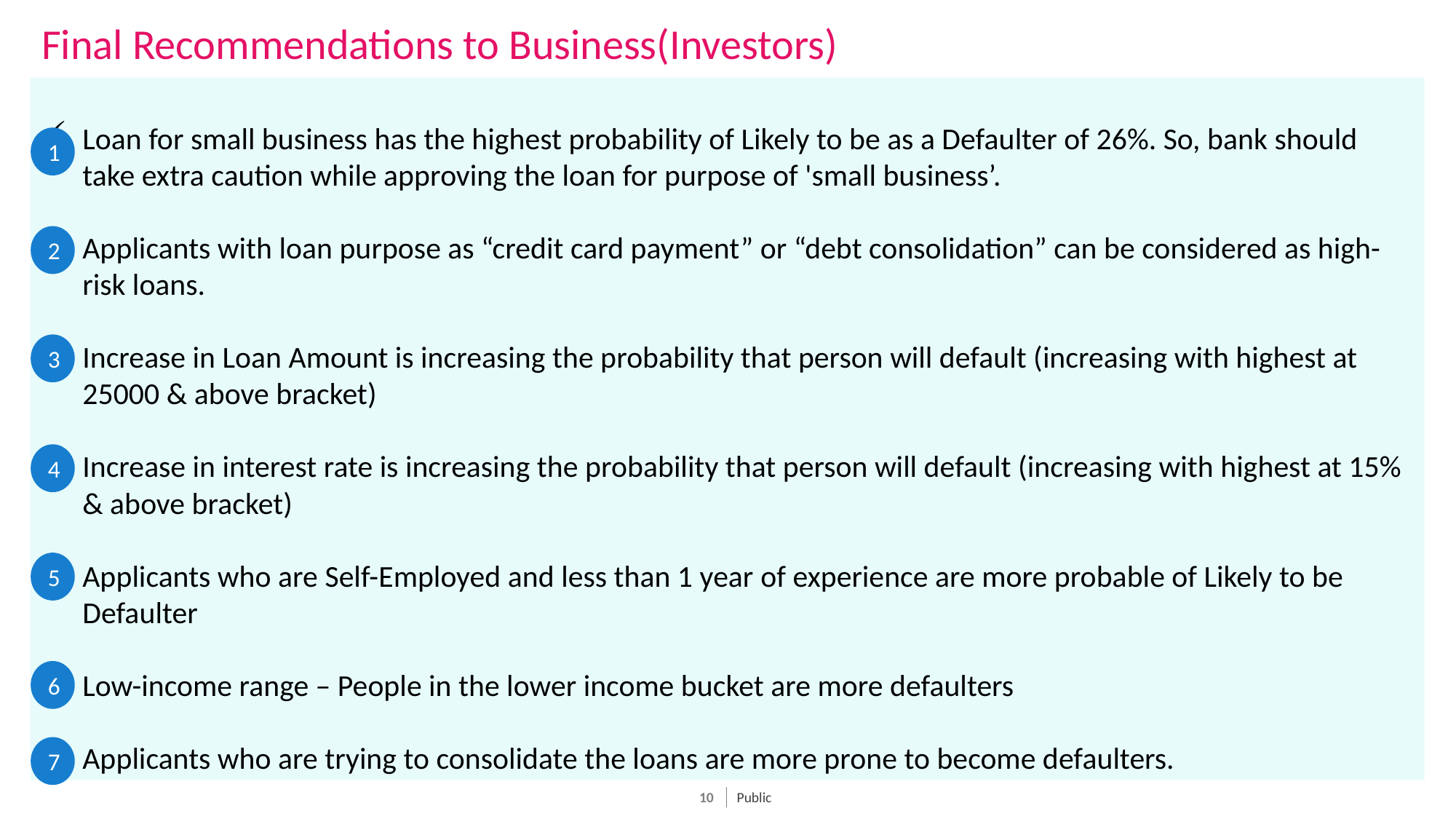

# Final Recommendations to Business(Investors)

Loan for small business has the highest probability of Likely to be as a Defaulter of 26%. So, bank should take extra caution while approving the loan for purpose of 'small business’.

Applicants with loan purpose as “credit card payment” or “debt consolidation” can be considered as high-risk loans.

Increase in Loan Amount is increasing the probability that person will default (increasing with highest at 25000 & above bracket)

Increase in interest rate is increasing the probability that person will default (increasing with highest at 15% & above bracket)

Applicants who are Self-Employed and less than 1 year of experience are more probable of Likely to be Defaulter

Low-income range – People in the lower income bucket are more defaulters

Applicants who are trying to consolidate the loans are more prone to become defaulters.
1
2
3
4
5
6
7
Public